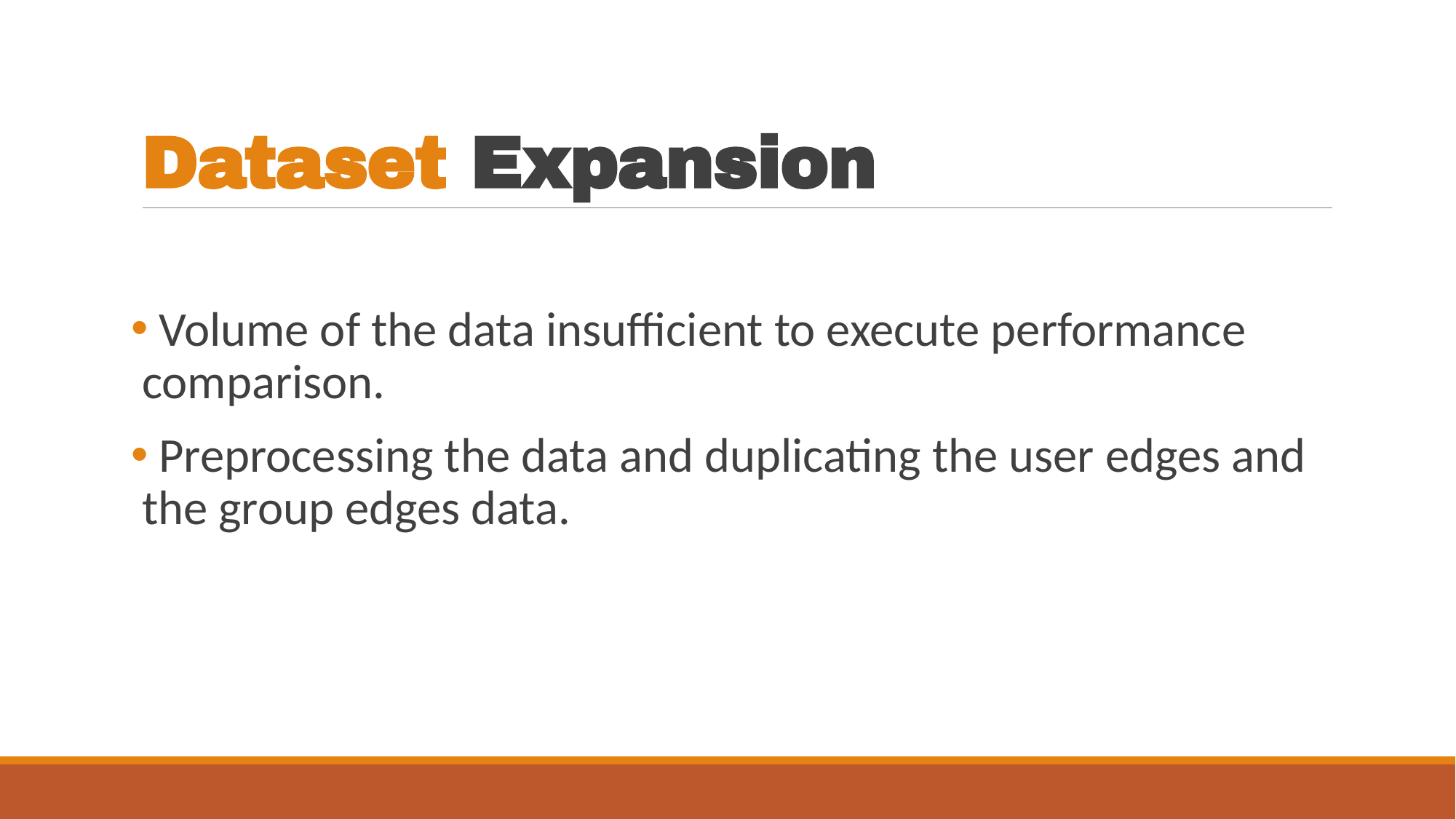

# Dataset Expansion
 Volume of the data insufficient to execute performance comparison.
 Preprocessing the data and duplicating the user edges and the group edges data.